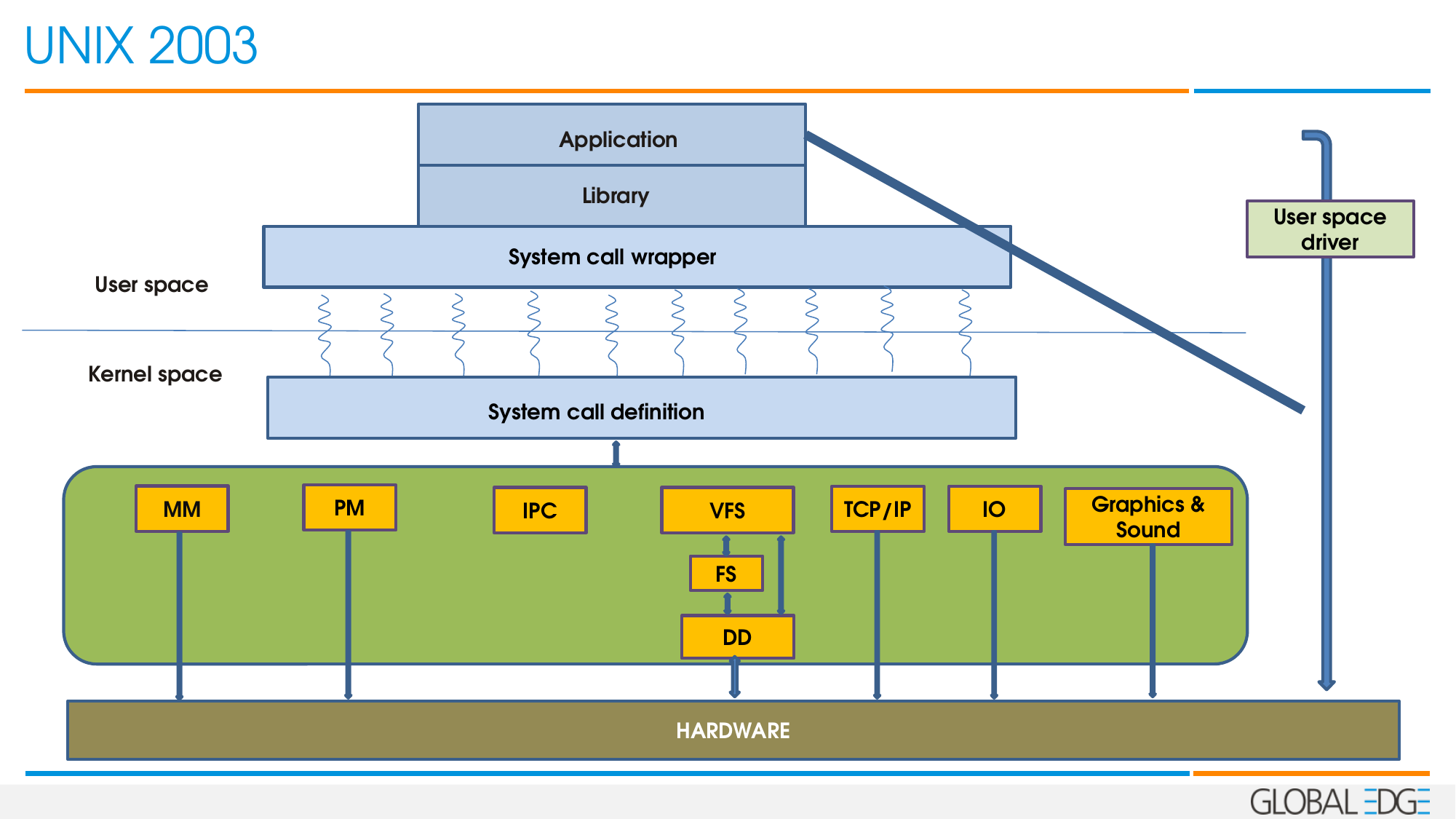

# UNIX 2003

Application

Library
User space driver

System call wrapper
User space

Kernel space

System call definition

PM
MM
TCP/IP
IO
IPC
VFS
Graphics & Sound

FS

DD

HARDWARE